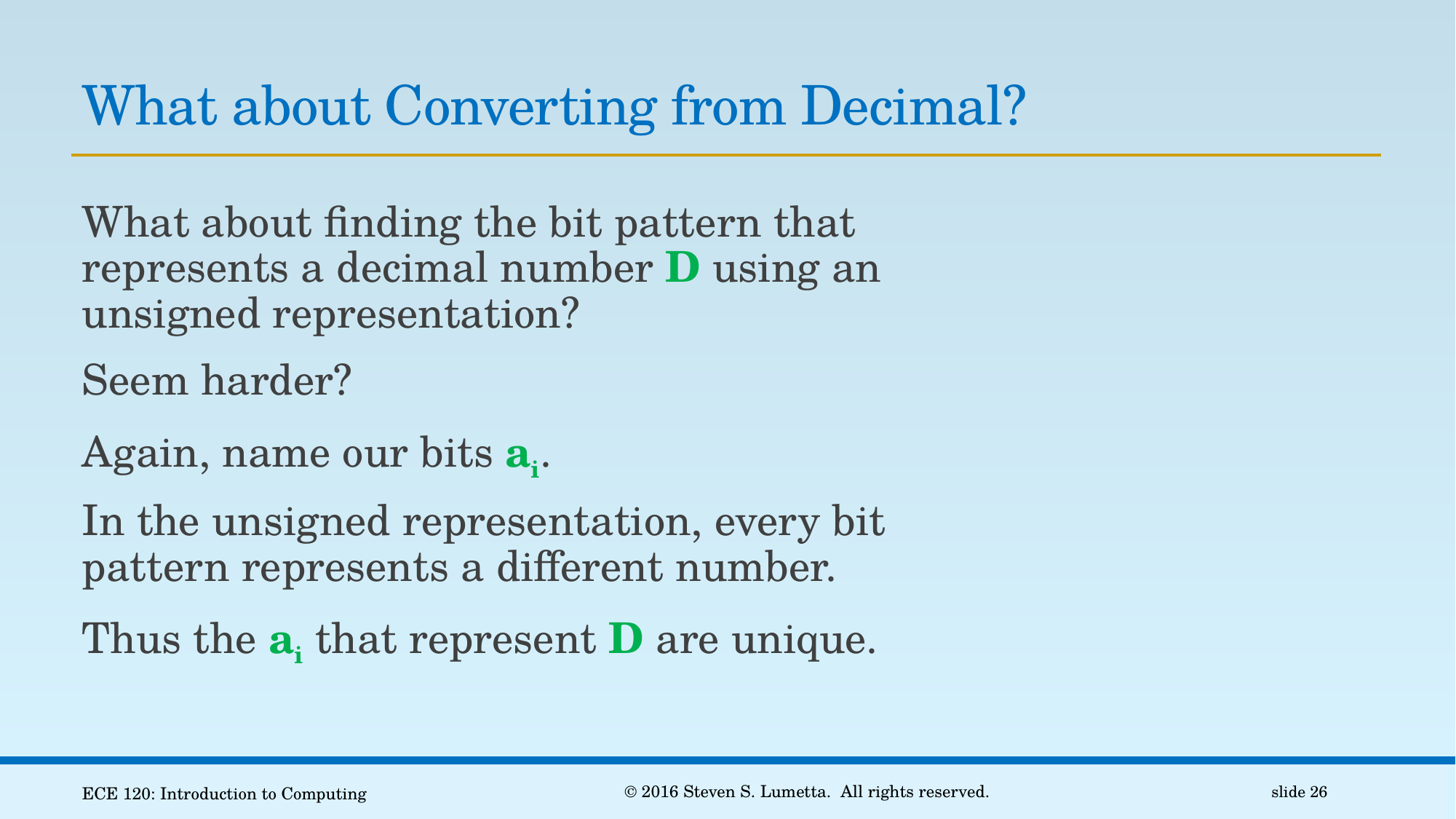

# What about Converting from Decimal?
What about finding the bit pattern that represents a decimal number D using an unsigned representation?
Seem harder?
Again, name our bits ai.
In the unsigned representation, every bit pattern represents a different number.
Thus the ai that represent D are unique.

ECE 120: Introduction to Computing
© 2016 Steven S. Lumetta.  All rights reserved.
slide 26